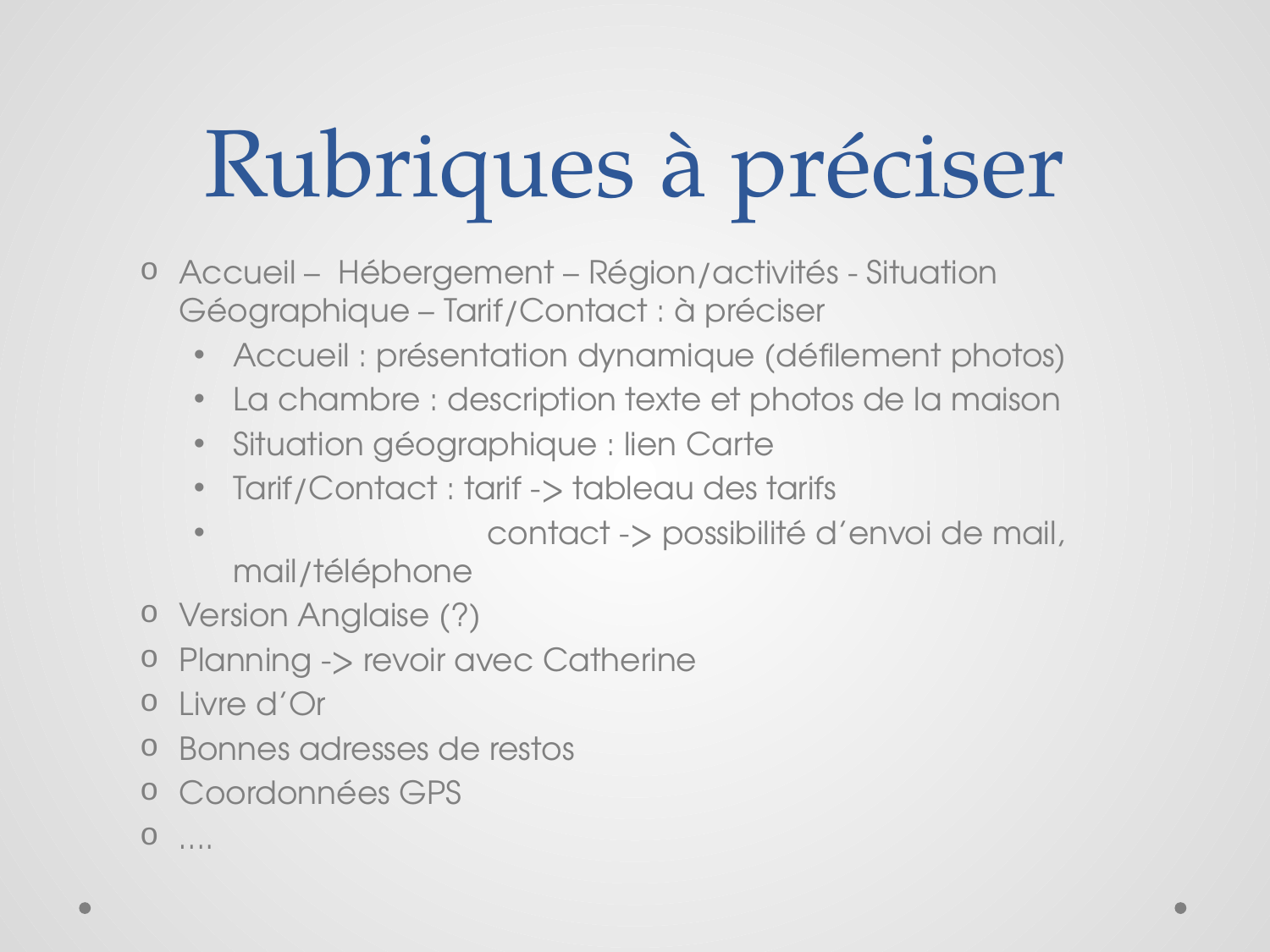

# Rubriques à préciser
Accueil –  Hébergement – Région/activités - Situation Géographique – Tarif/Contact : à préciser
Accueil : présentation dynamique (défilement photos)
La chambre : description texte et photos de la maison
Situation géographique : lien Carte
Tarif/Contact : tarif -> tableau des tarifs
		contact -> possibilité d’envoi de mail, mail/téléphone
Version Anglaise (?)
Planning -> revoir avec Catherine
Livre d’Or
Bonnes adresses de restos
Coordonnées GPS
….